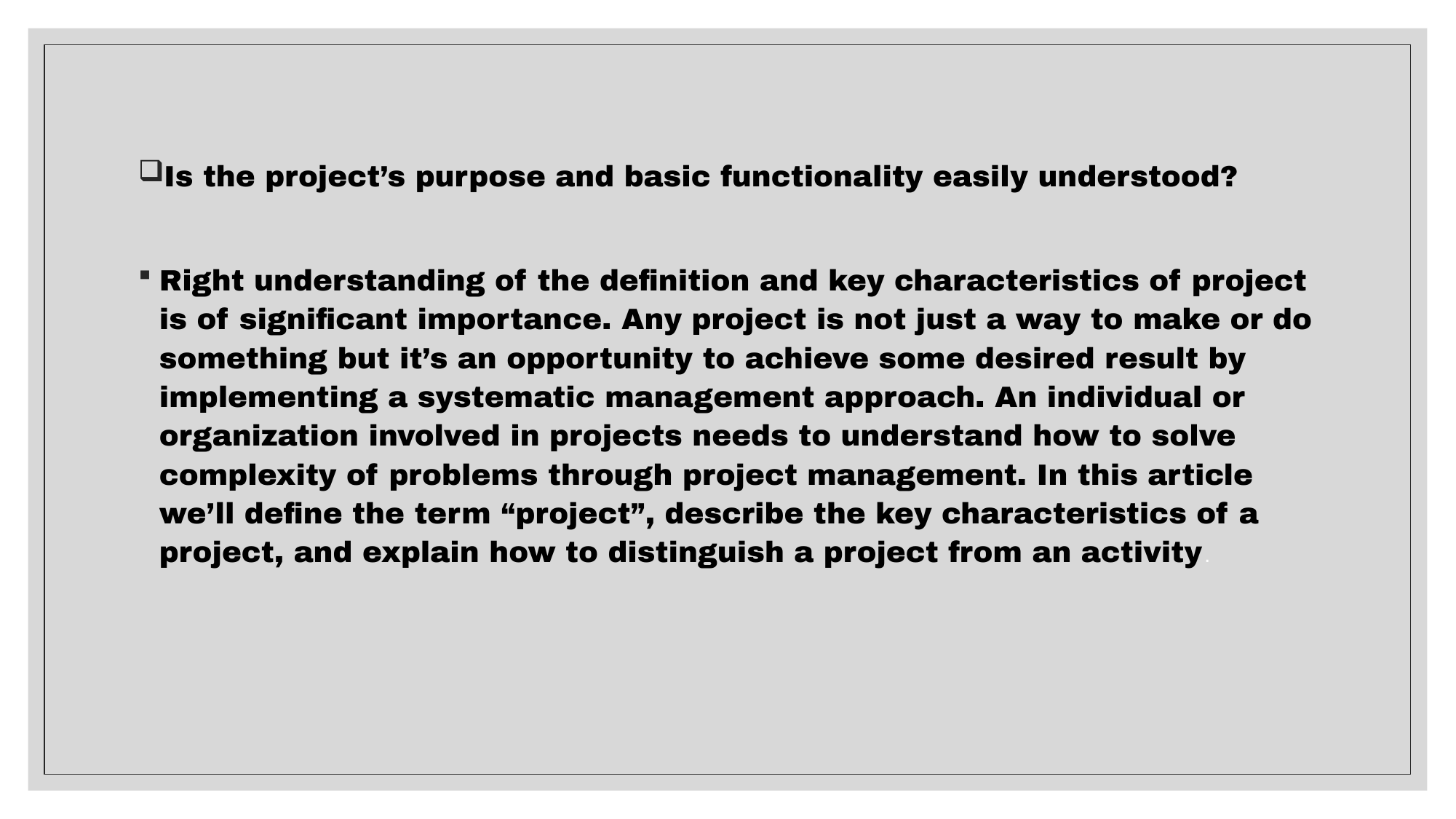

Is the project’s purpose and basic functionality easily understood?

Right understanding of the definition and key characteristics of project is of significant importance. Any project is not just a way to make or do something but it’s an opportunity to achieve some desired result by implementing a systematic management approach. An individual or organization involved in projects needs to understand how to solve complexity of problems through project management. In this article we’ll define the term “project”, describe the key characteristics of a project, and explain how to distinguish a project from an activity.